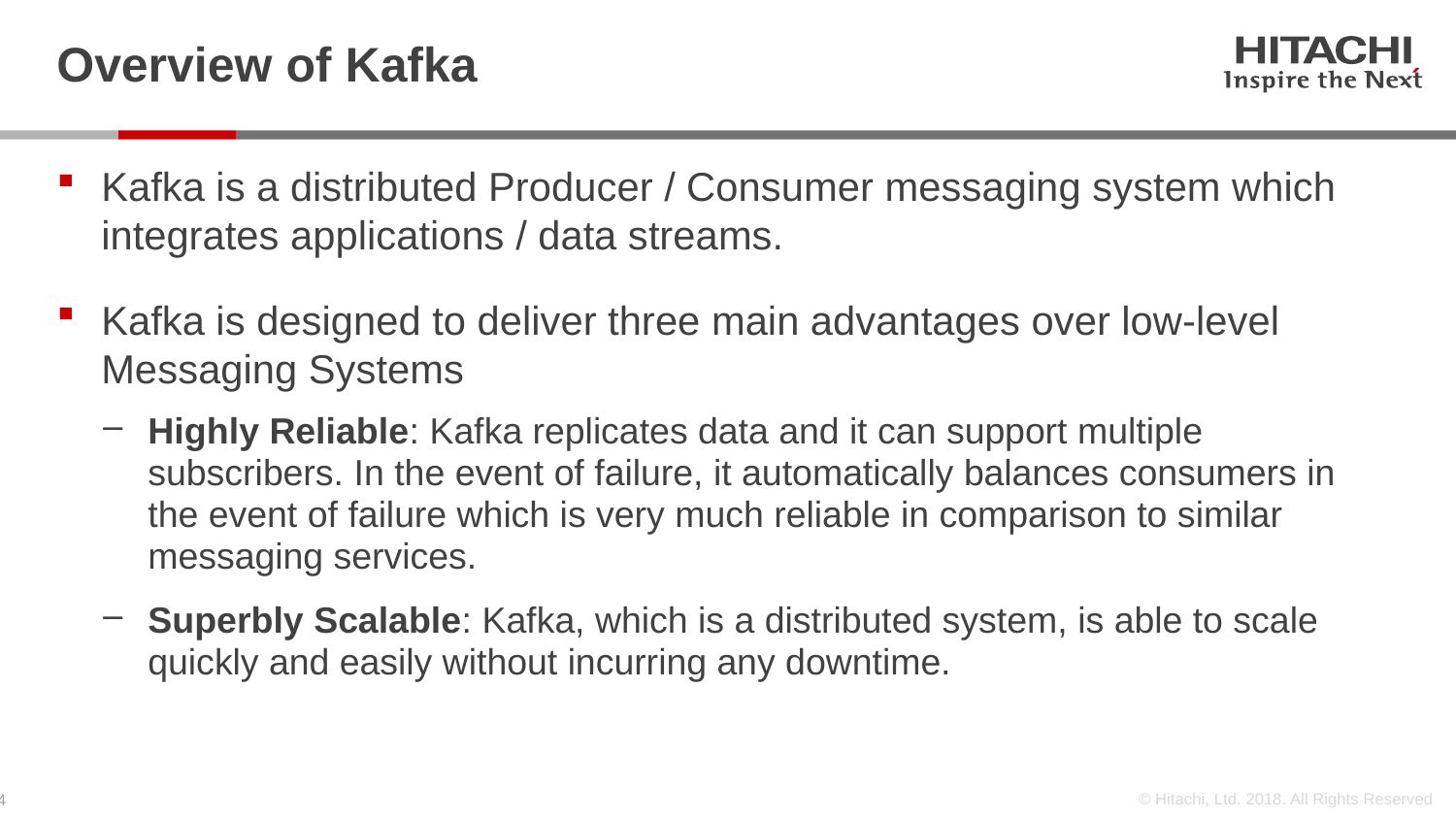

# Overview of Kafka
Kafka is a distributed Producer / Consumer messaging system which integrates applications / data streams.
Kafka is designed to deliver three main advantages over low-level Messaging Systems
Highly Reliable: Kafka replicates data and it can support multiple subscribers. In the event of failure, it automatically balances consumers in the event of failure which is very much reliable in comparison to similar messaging services.
Superbly Scalable: Kafka, which is a distributed system, is able to scale quickly and easily without incurring any downtime.